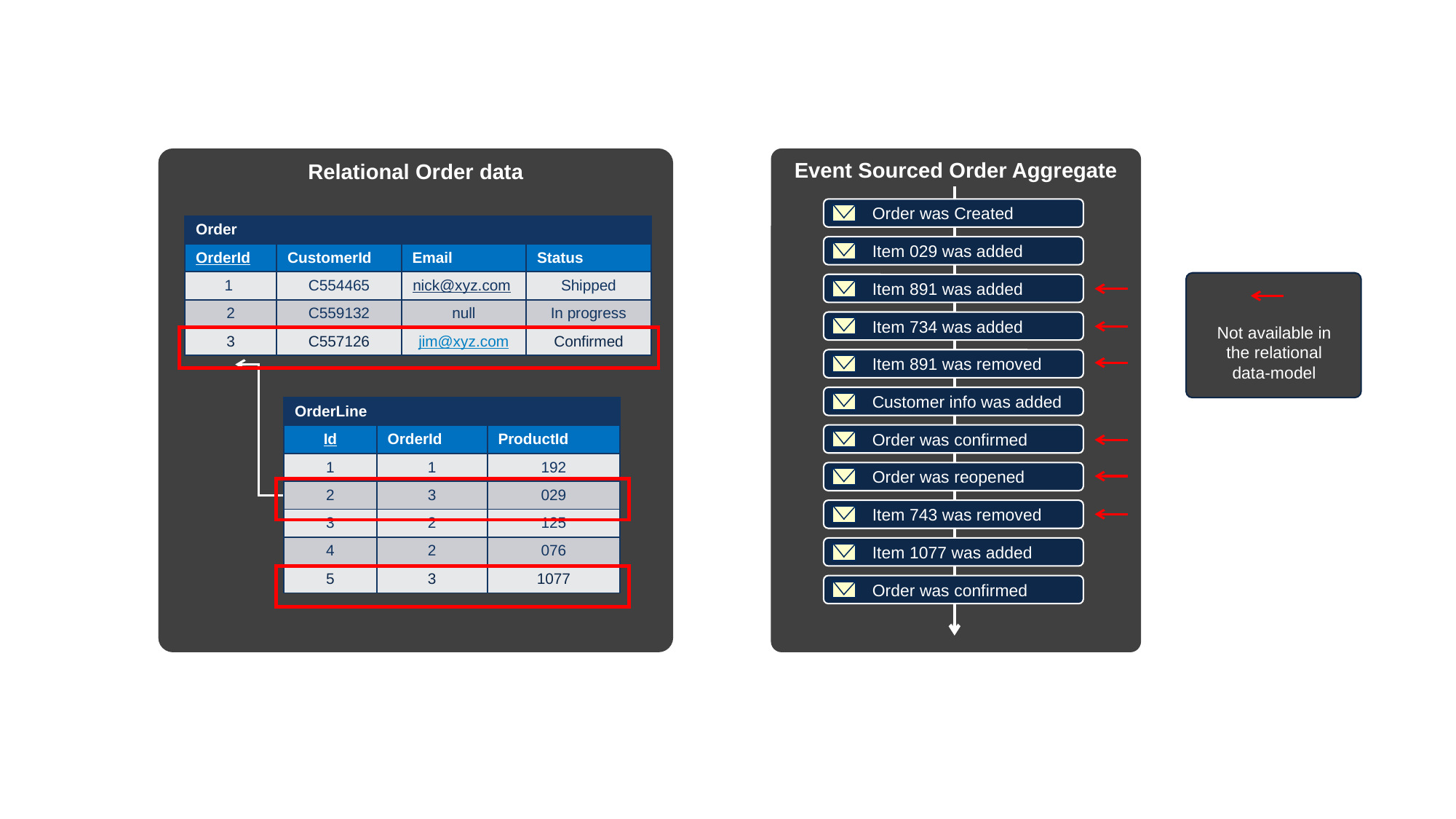

Event Sourced Order Aggregate
Relational Order data
Order was Created

| Order |  |  |  |
| --- | --- | --- | --- |
| OrderId | CustomerId | Email | Status |
| 1 | C554465 | nick@xyz.com | Shipped |
| 2 | C559132 | null | In progress |
| 3 | C557126 | jim@xyz.com | Confirmed |
Item 029 was added

Item 891 was added

Item 734 was added
Not available in the relational data-model

Item 891 was removed

Customer info was added

| OrderLine | OrderLine |  |
| --- | --- | --- |
| Id | OrderId | ProductId |
| 1 | 1 | 192 |
| 2 | 3 | 029 |
| 3 | 2 | 125 |
| 4 | 2 | 076 |
| 5 | 3 | 1077 |
Order was confirmed

Order was reopened

Item 743 was removed

Item 1077 was added

Order was confirmed